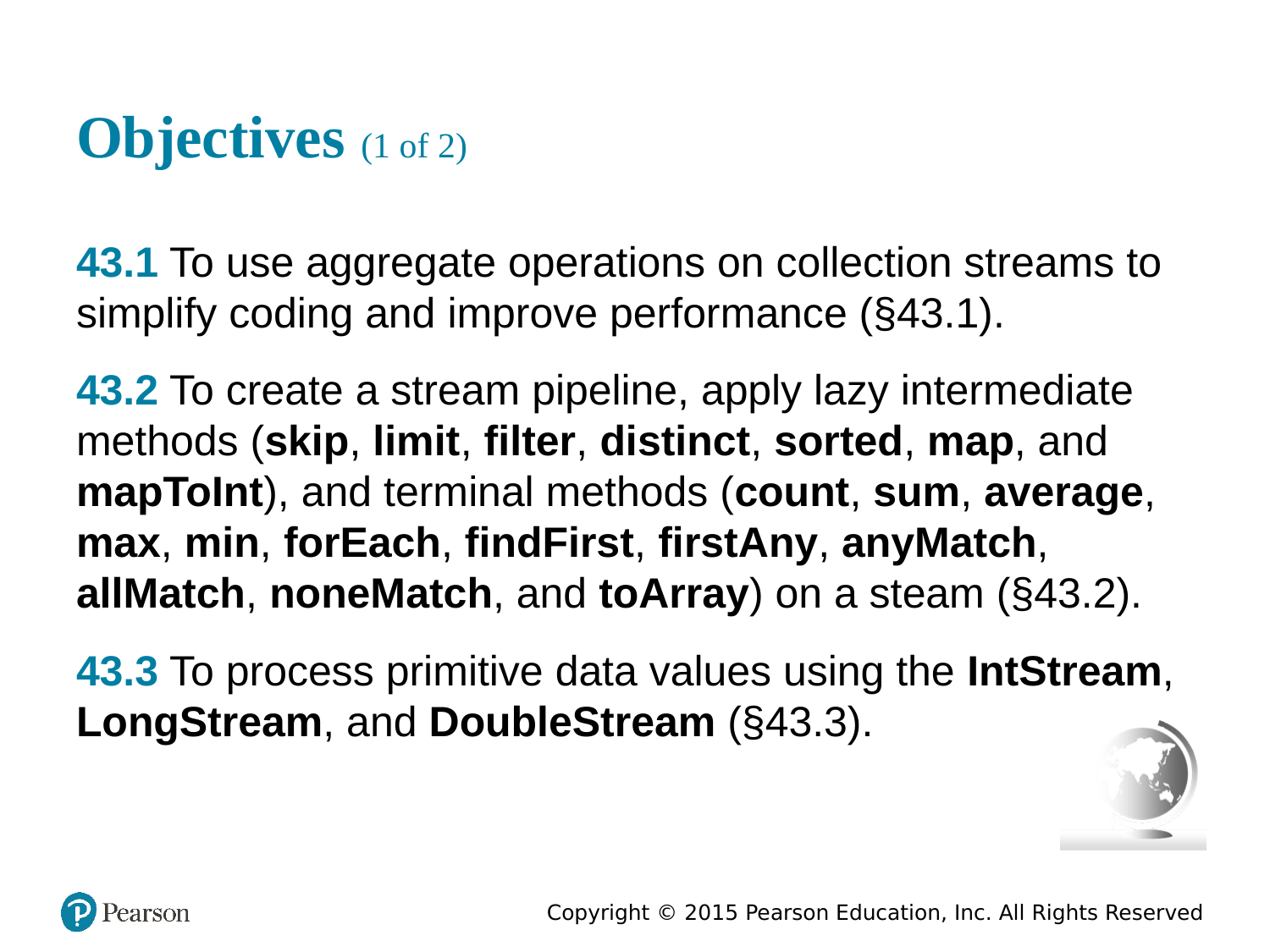

# Objectives (1 of 2)
43.1 To use aggregate operations on collection streams to simplify coding and improve performance (§43.1).
43.2 To create a stream pipeline, apply lazy intermediate methods (skip, limit, filter, distinct, sorted, map, and mapToInt), and terminal methods (count, sum, average, max, min, forEach, findFirst, firstAny, anyMatch, allMatch, noneMatch, and toArray) on a steam (§43.2).
43.3 To process primitive data values using the IntStream, LongStream, and DoubleStream (§43.3).